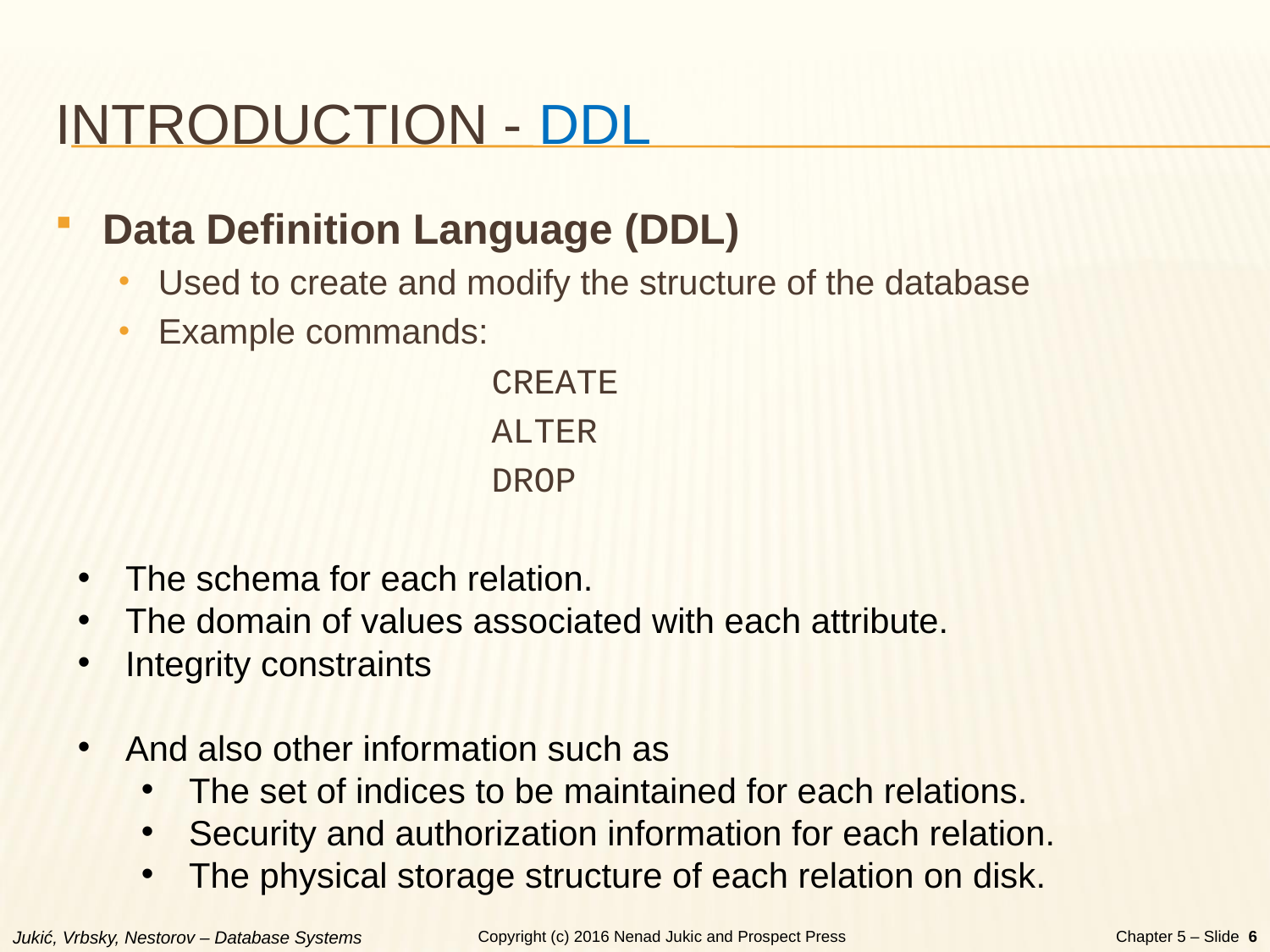

# INTRODUCTION - DDL
Data Definition Language (DDL)
Used to create and modify the structure of the database
Example commands:
CREATE
ALTER
DROP
The schema for each relation.
The domain of values associated with each attribute.
Integrity constraints

And also other information such as
The set of indices to be maintained for each relations.
Security and authorization information for each relation.
The physical storage structure of each relation on disk.
Jukić, Vrbsky, Nestorov – Database Systems
Chapter 5 – Slide  6